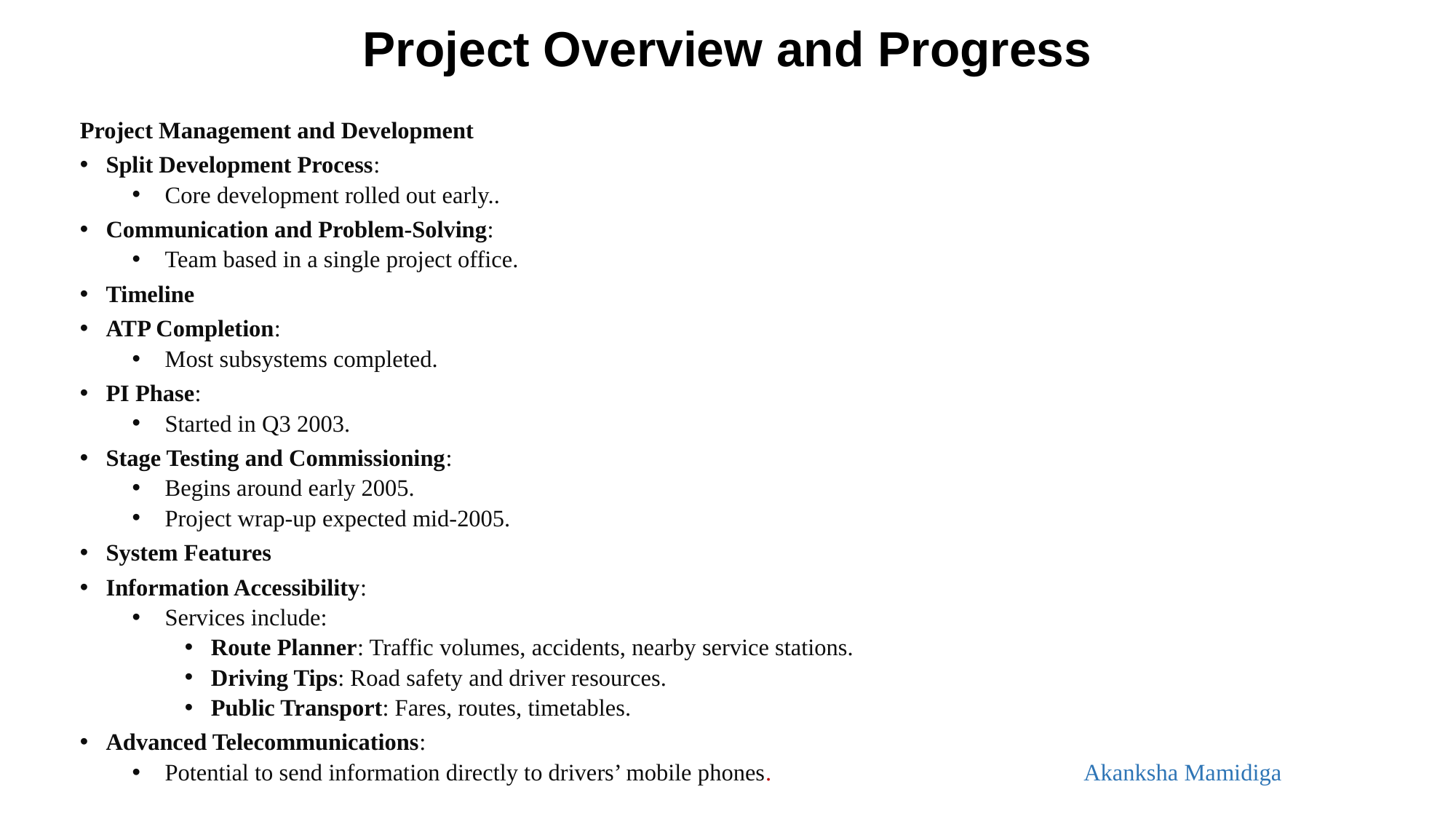

# Project Overview and Progress
Project Management and Development
Split Development Process:
Core development rolled out early..
Communication and Problem-Solving:
Team based in a single project office.
Timeline
ATP Completion:
Most subsystems completed.
PI Phase:
Started in Q3 2003.
Stage Testing and Commissioning:
Begins around early 2005.
Project wrap-up expected mid-2005.
System Features
Information Accessibility:
Services include:
Route Planner: Traffic volumes, accidents, nearby service stations.
Driving Tips: Road safety and driver resources.
Public Transport: Fares, routes, timetables.
Advanced Telecommunications:
Potential to send information directly to drivers’ mobile phones.                                                    Akanksha Mamidiga